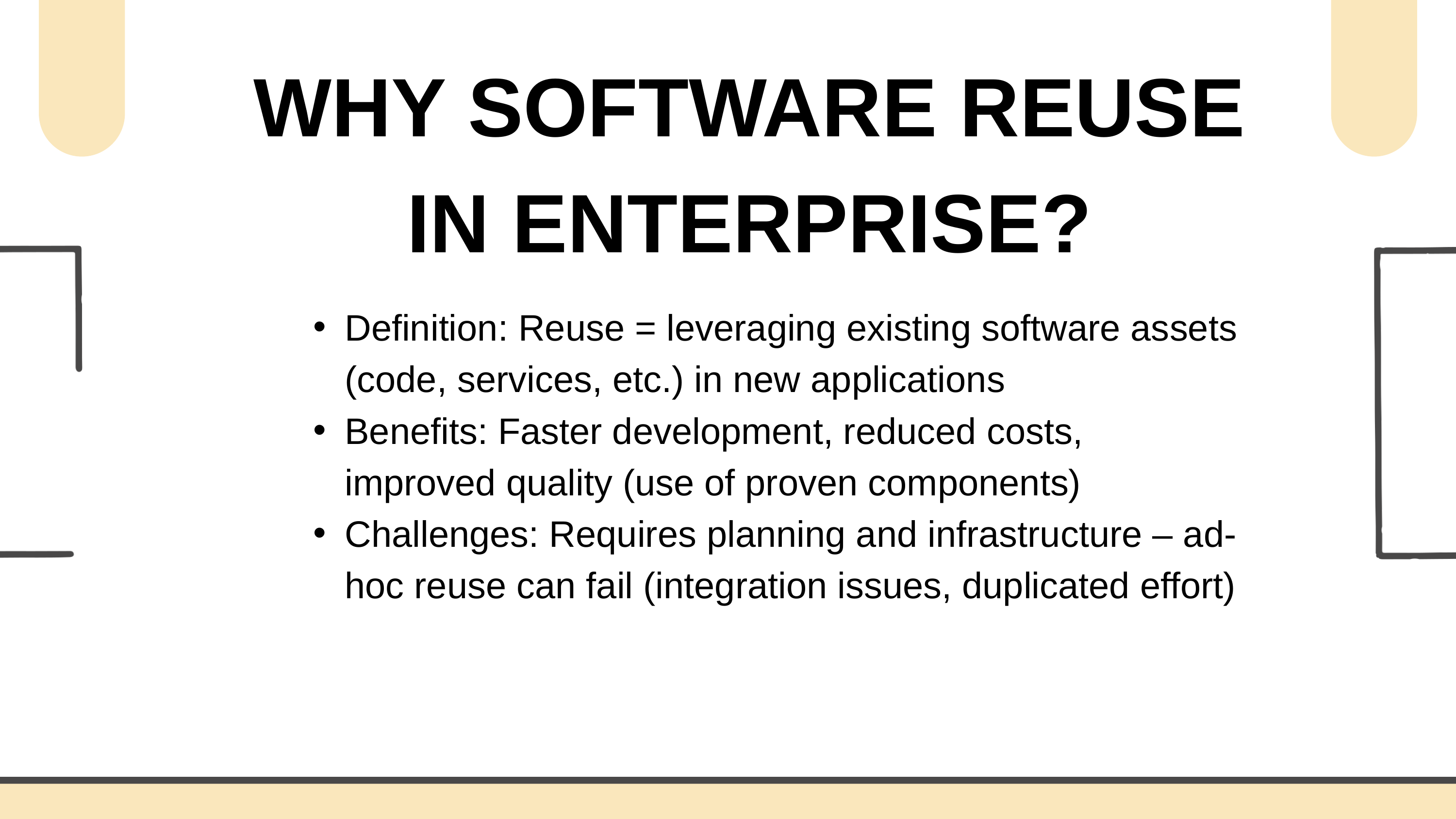

WHY SOFTWARE REUSE IN ENTERPRISE?

Definition: Reuse = leveraging existing software assets (code, services, etc.) in new applications
Benefits: Faster development, reduced costs, improved quality (use of proven components)
Challenges: Requires planning and infrastructure – ad-hoc reuse can fail (integration issues, duplicated effort)